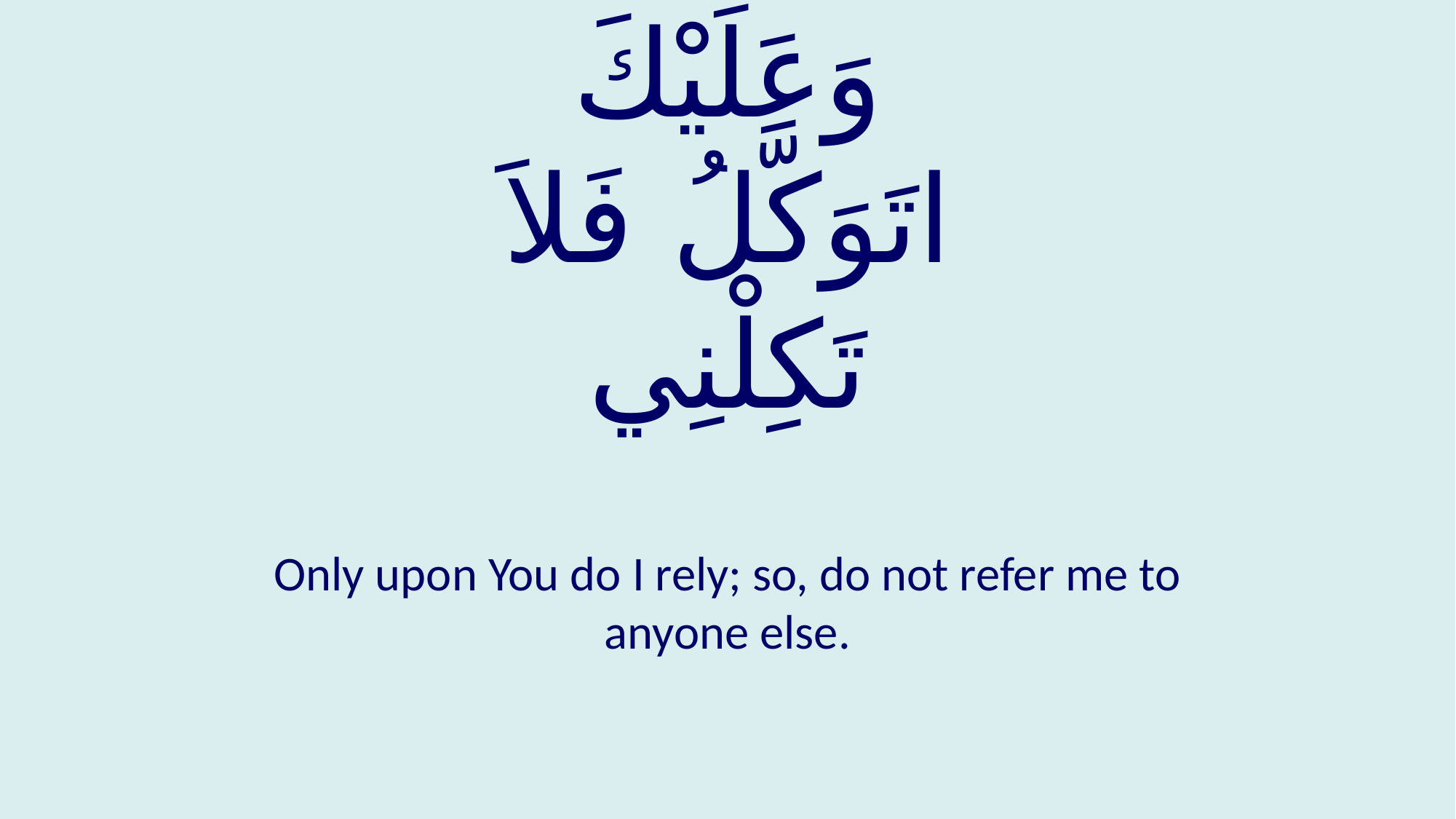

# وَعَلَيْكَ اتَوَكَّلُ فَلاَ تَكِلْنِي
Only upon You do I rely; so, do not refer me to anyone else.